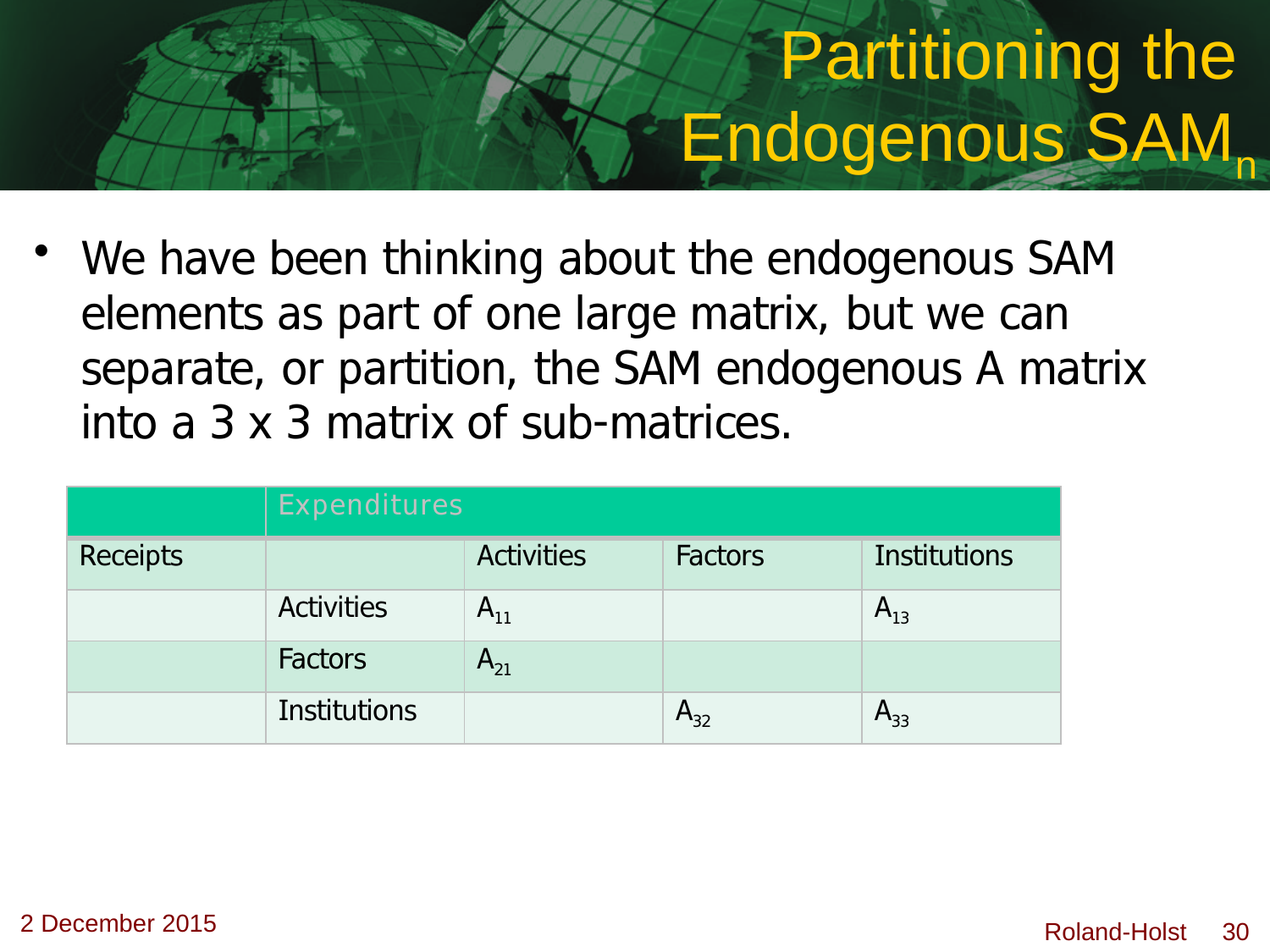

# Partitioning the Endogenous SAMn
We have been thinking about the endogenous SAM elements as part of one large matrix, but we can separate, or partition, the SAM endogenous A matrix into a 3 x 3 matrix of sub-matrices.

|  | Expenditures |  |  |  |
| --- | --- | --- | --- | --- |
| Receipts |  | Activities | Factors | Institutions |
|  | Activities | A11 |  | A13 |
|  | Factors | A21 |  |  |
|  | Institutions |  | A32 | A33 |